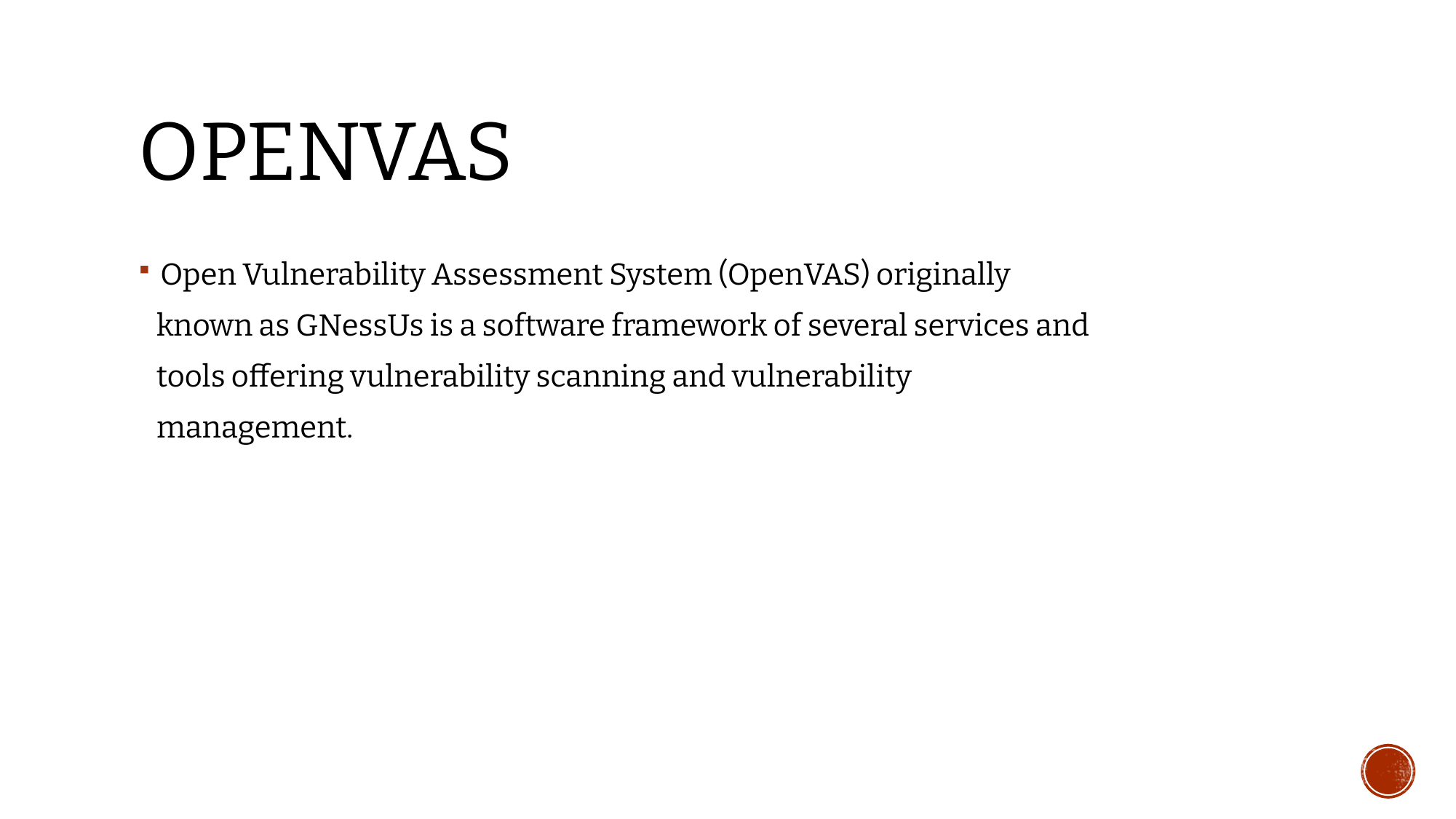

# OPENVAS
Open Vulnerability Assessment System (OpenVAS) originally
   known as GNessUs is a software framework of several services and
   tools offering vulnerability scanning and vulnerability
   management.